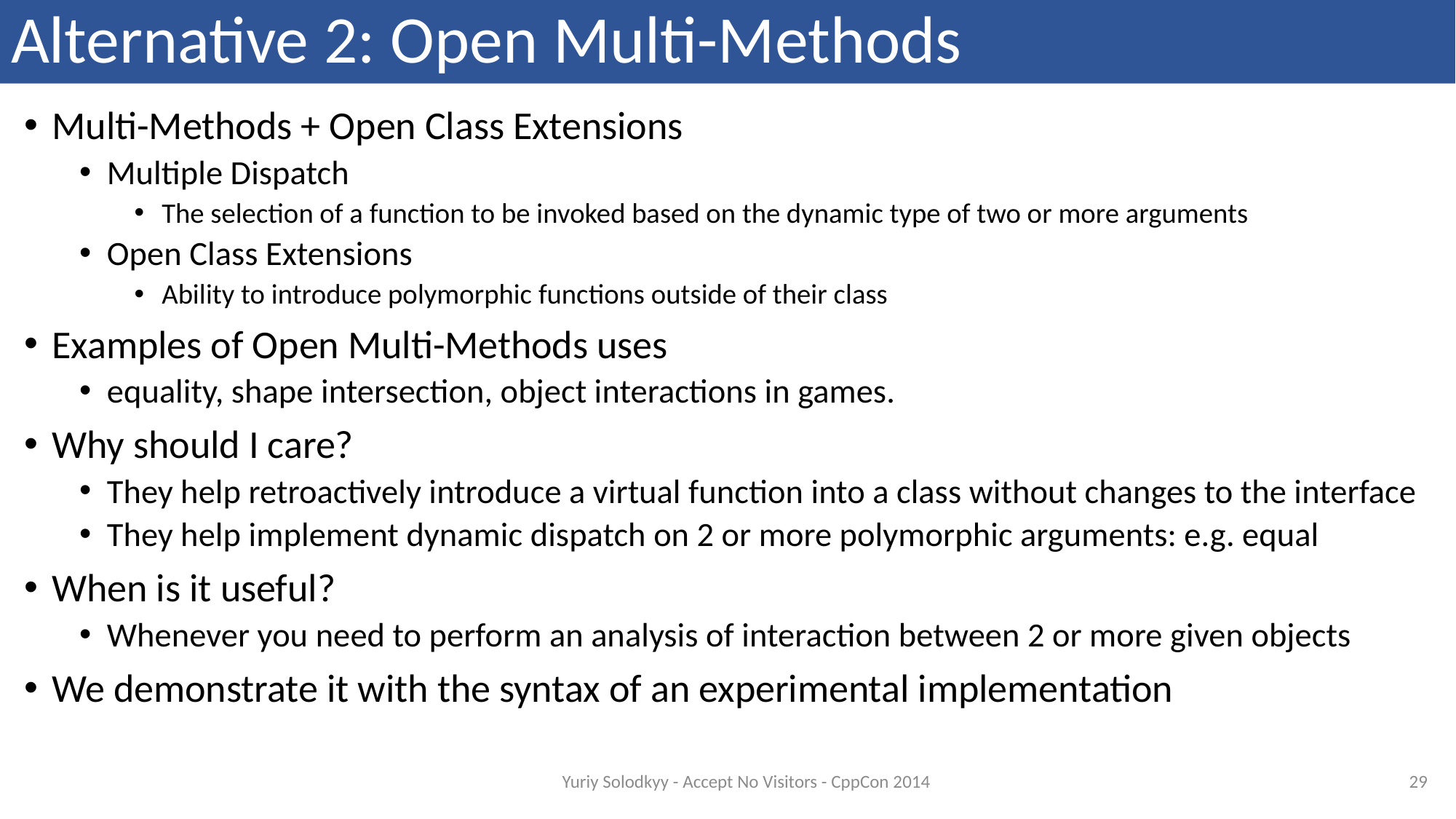

# Alternative 2: Open Multi-Methods
Multi-Methods + Open Class Extensions
Multiple Dispatch
The selection of a function to be invoked based on the dynamic type of two or more arguments
Open Class Extensions
Ability to introduce polymorphic functions outside of their class
Examples of Open Multi-Methods uses
equality, shape intersection, object interactions in games.
Why should I care?
They help retroactively introduce a virtual function into a class without changes to the interface
They help implement dynamic dispatch on 2 or more polymorphic arguments: e.g. equal
When is it useful?
Whenever you need to perform an analysis of interaction between 2 or more given objects
We demonstrate it with the syntax of an experimental implementation

29
Yuriy Solodkyy - Accept No Visitors - CppCon 2014